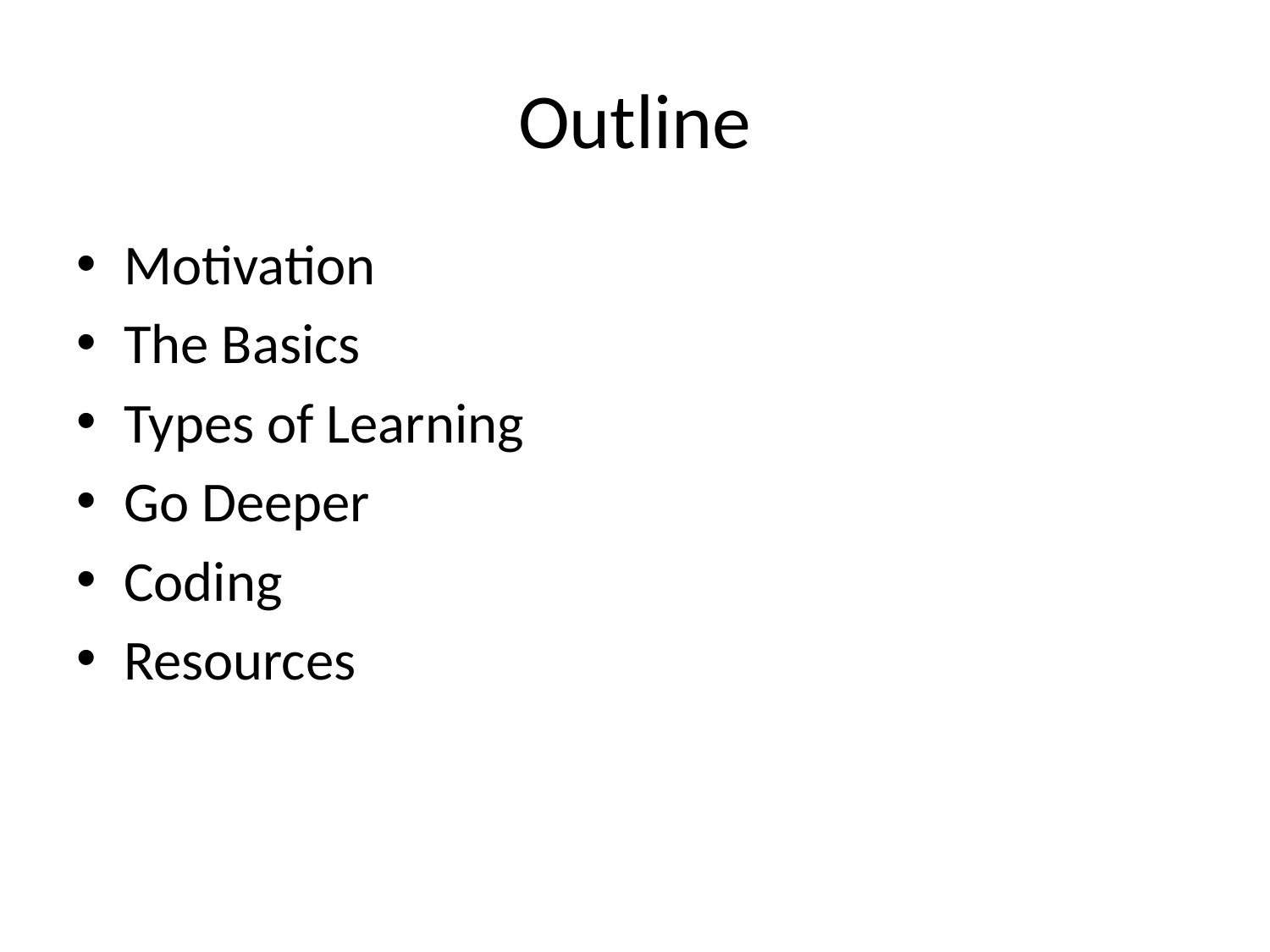

# Outline
Motivation
The Basics
Types of Learning
Go Deeper
Coding
Resources